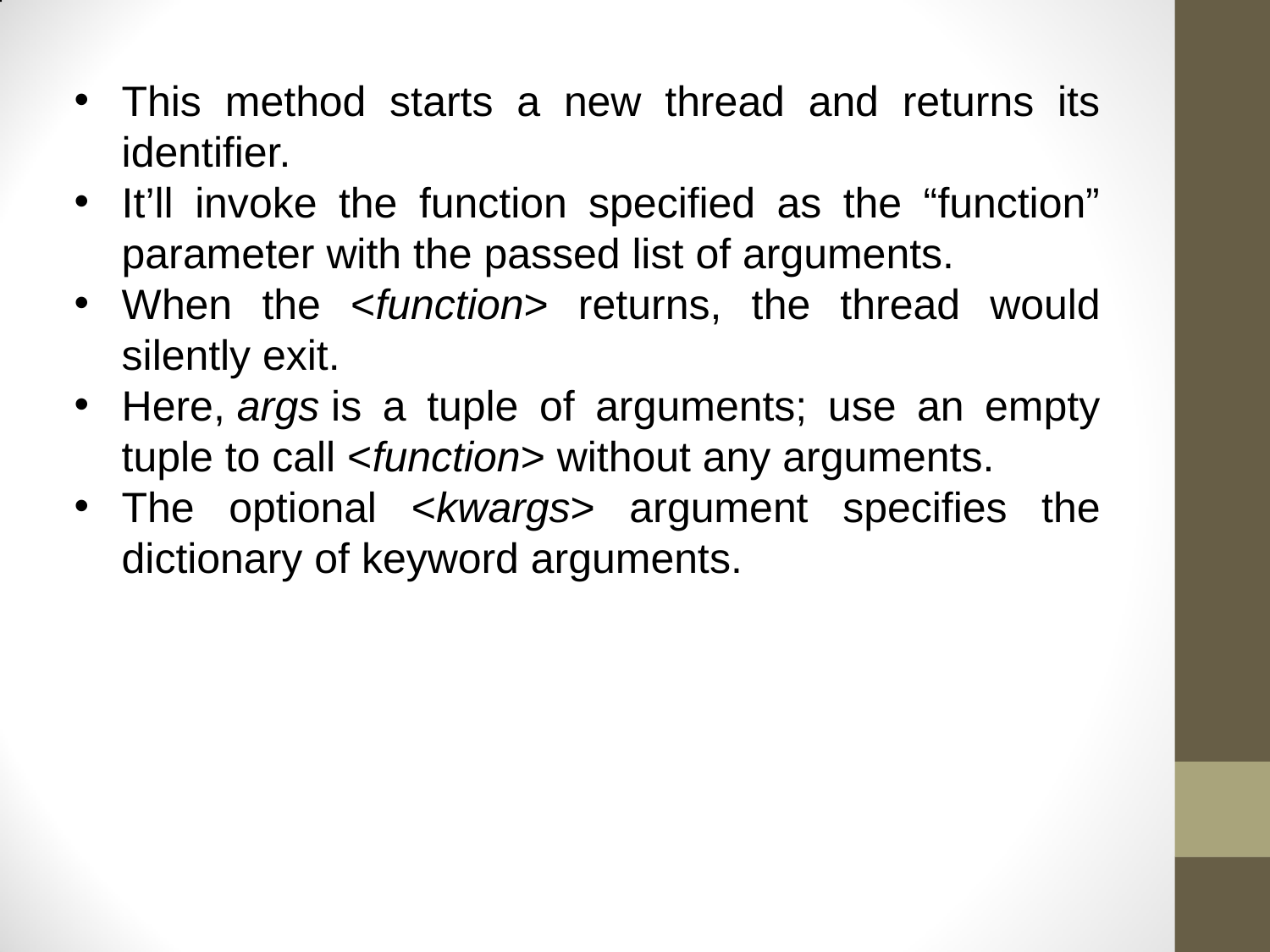

This method starts a new thread and returns its identifier.
It’ll invoke the function specified as the “function” parameter with the passed list of arguments.
When the <function> returns, the thread would silently exit.
Here, args is a tuple of arguments; use an empty tuple to call <function> without any arguments.
The optional <kwargs> argument specifies the dictionary of keyword arguments.